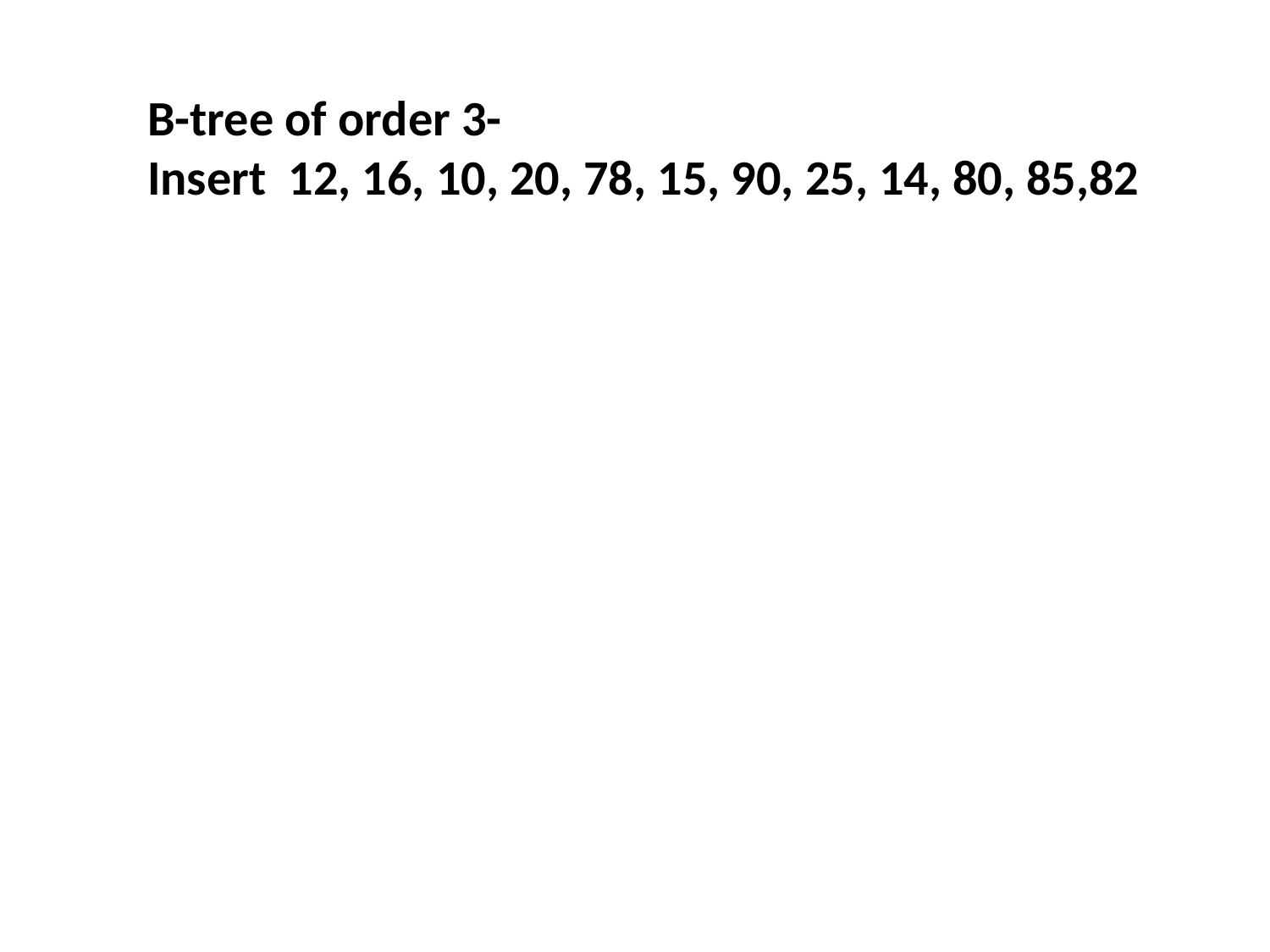

B-tree of order 3-
Insert  12, 16, 10, 20, 78, 15, 90, 25, 14, 80, 85,82